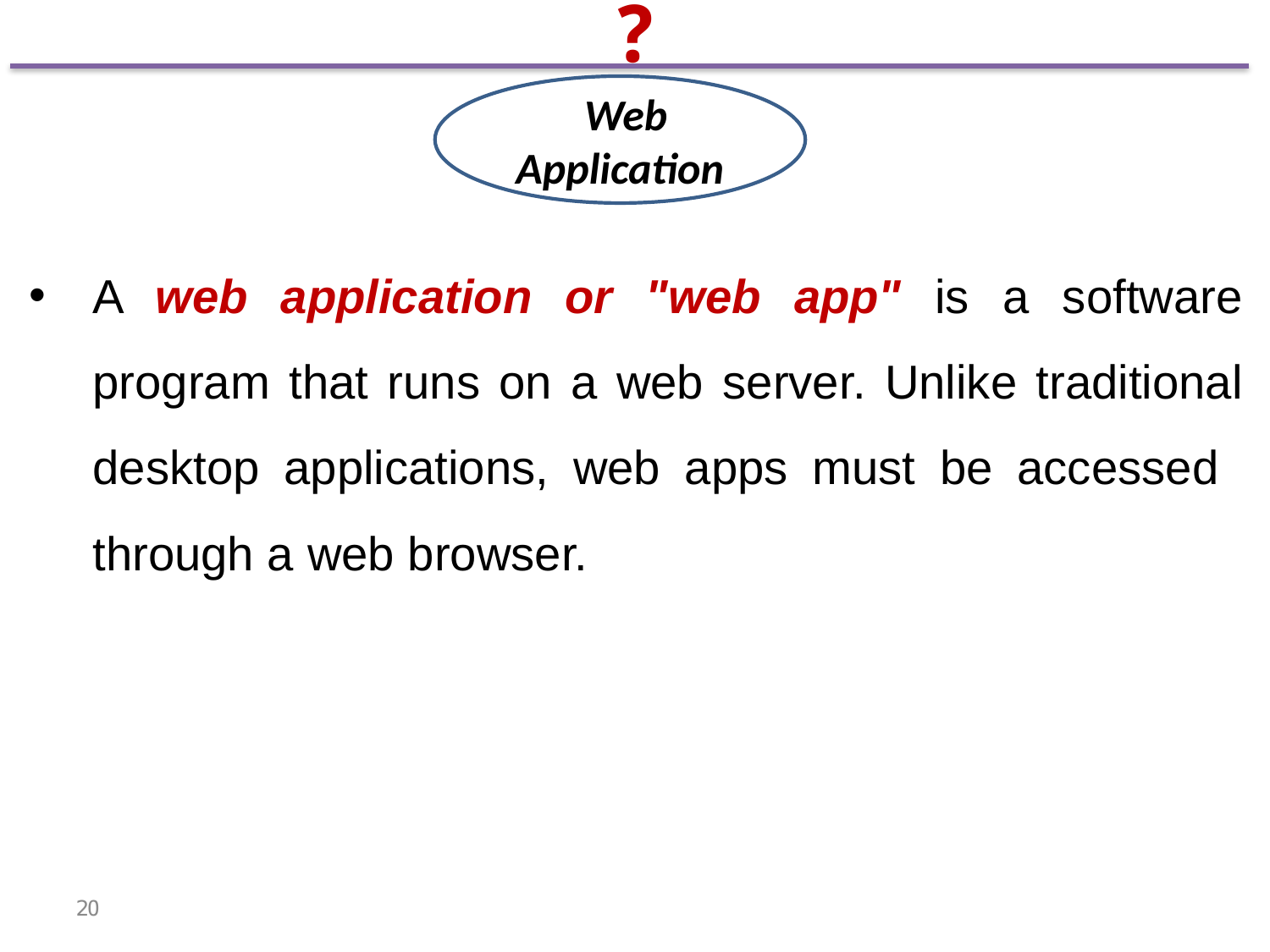

?
Web
Application
A web application or "web app" is a software program that runs on a web server. Unlike traditional desktop applications, web apps must be accessed  through a web browser.
20